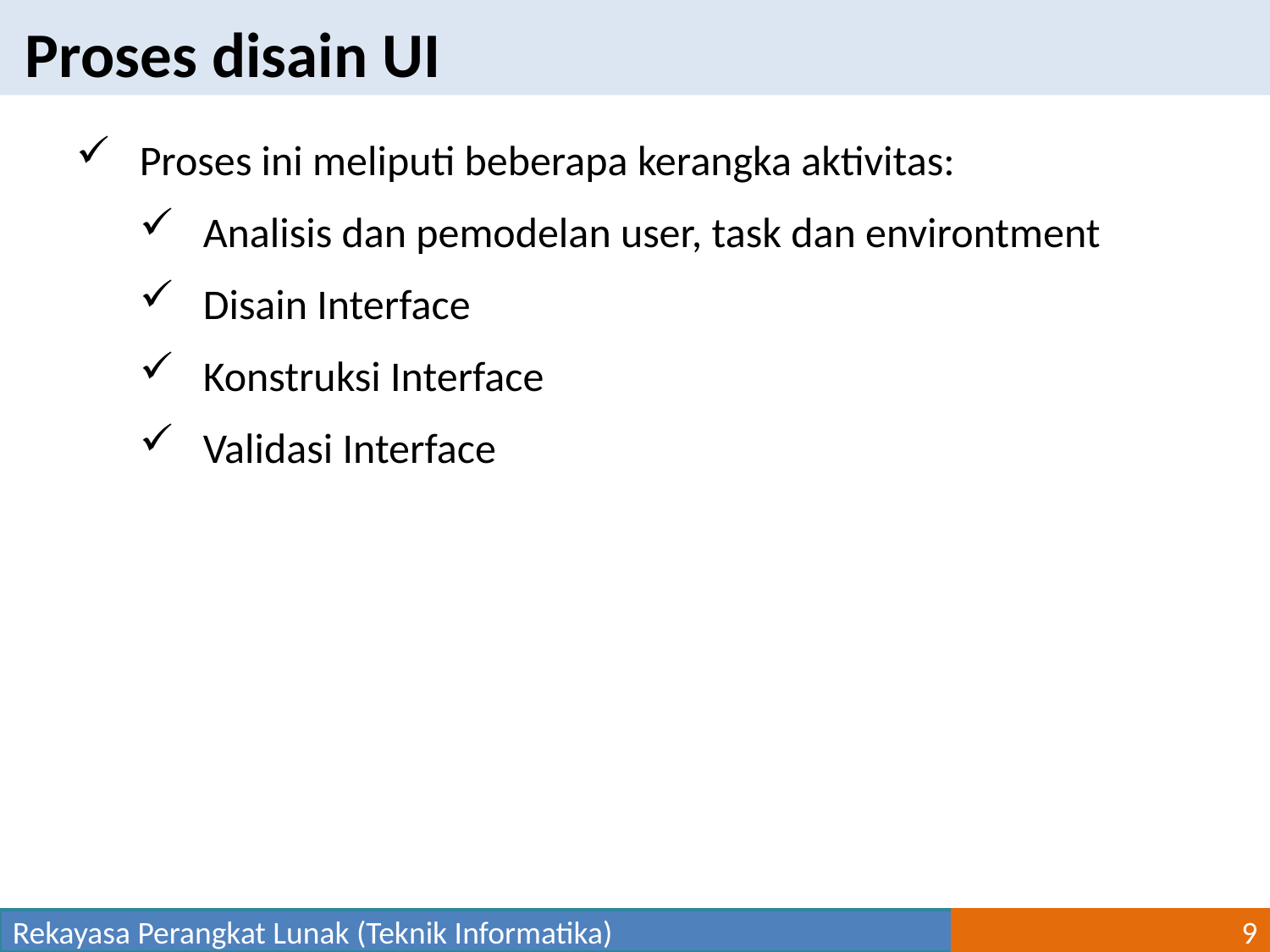

Proses disain UI
Proses ini meliputi beberapa kerangka aktivitas:
Analisis dan pemodelan user, task dan environtment
Disain Interface
Konstruksi Interface
Validasi Interface

Rekayasa Perangkat Lunak (Teknik Informatika)
9